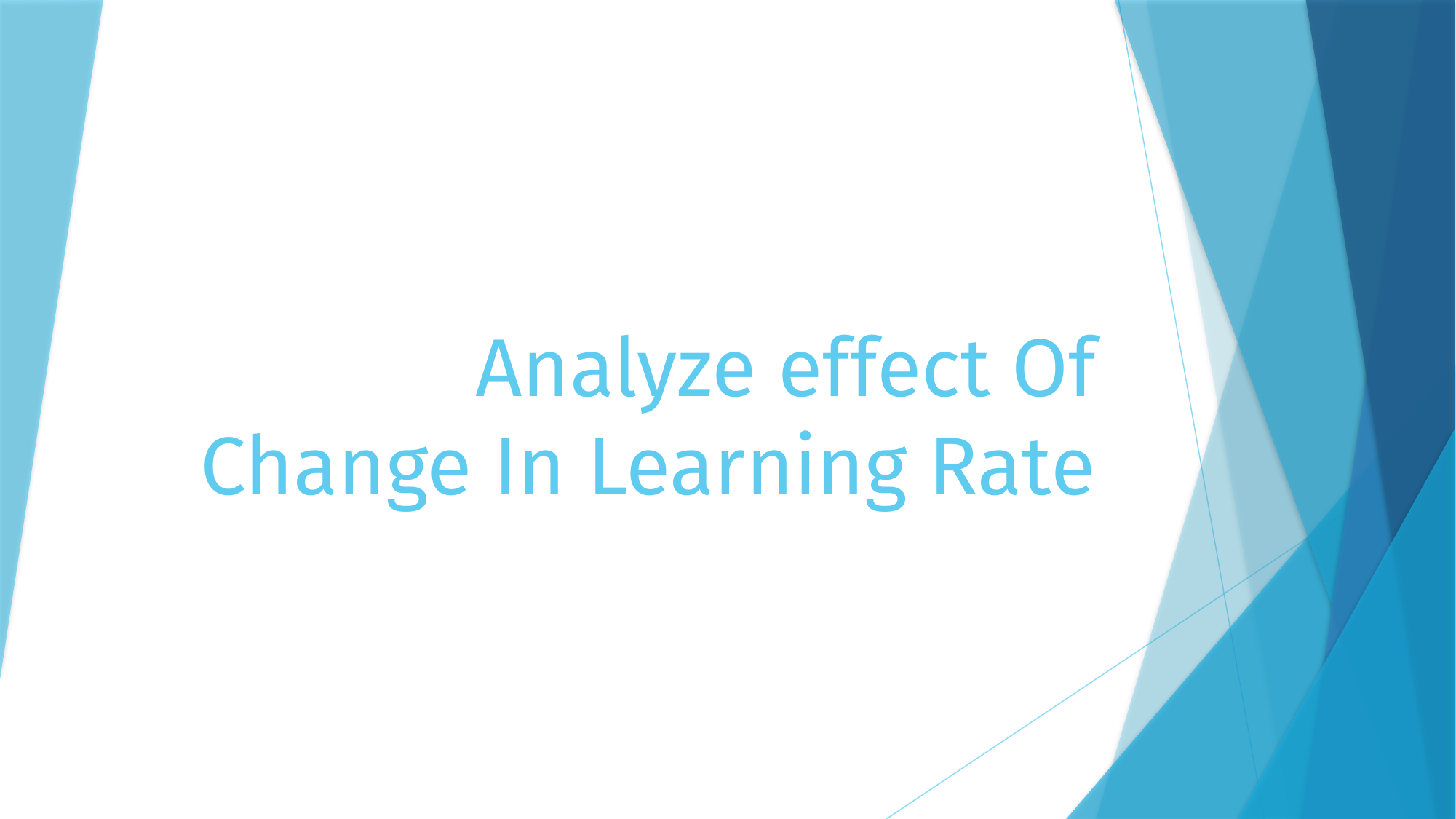

# Analyze effect Of Change In Learning Rate